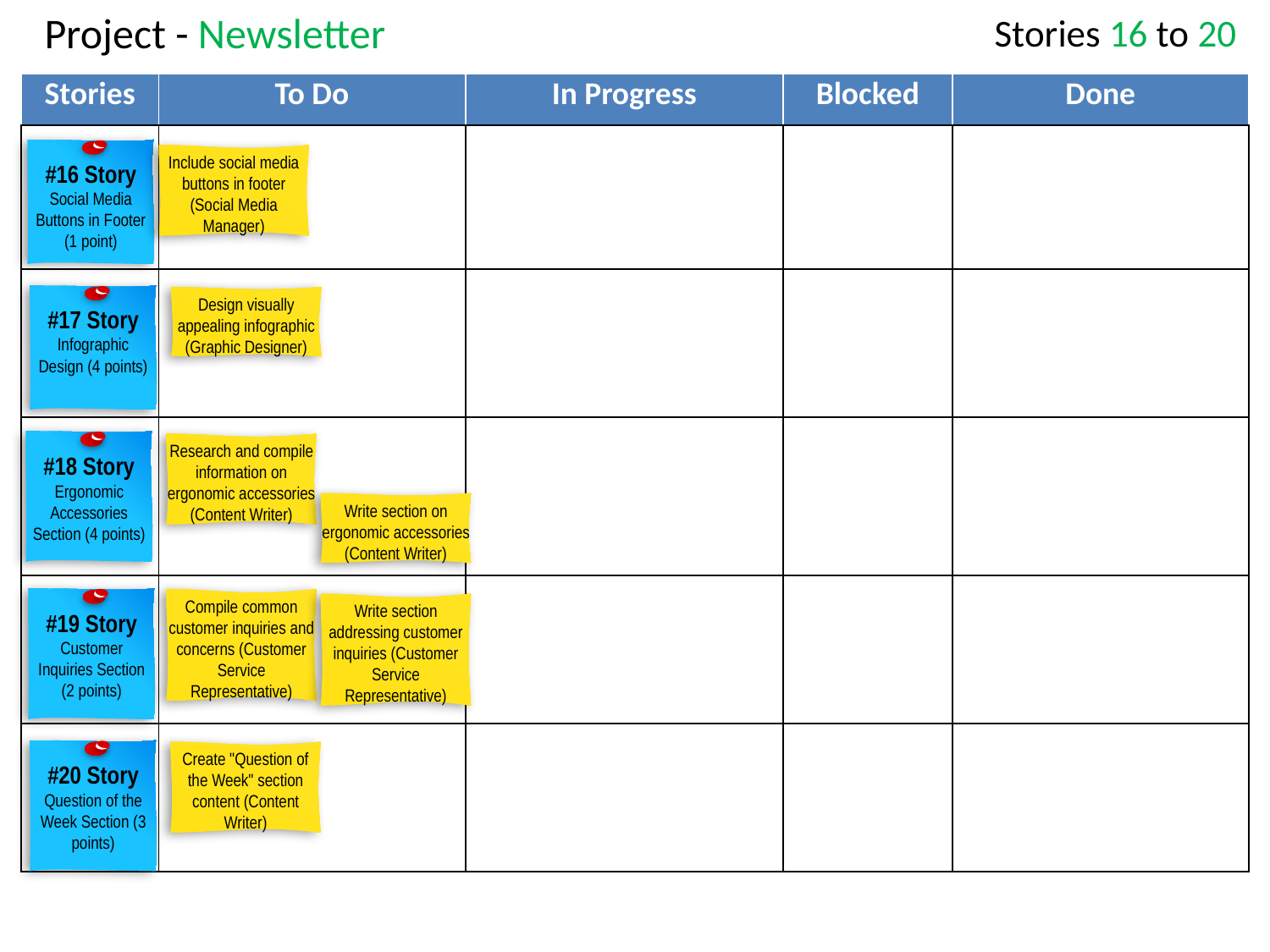

# Project - Newsletter
Stories 16 to 20
| Stories | To Do | In Progress | Blocked | Done |
| --- | --- | --- | --- | --- |
|  |  |  |  |  |
|  |  |  |  |  |
|  |  |  |  |  |
|  |  |  |  |  |
|  |  |  |  |  |

#16 Story
Social Media Buttons in Footer (1 point)
Include social media buttons in footer (Social Media Manager)

#17 Story
Infographic Design (4 points)
Design visually appealing infographic (Graphic Designer)

#18 Story
Ergonomic Accessories Section (4 points)
Research and compile information on ergonomic accessories (Content Writer)
Write section on ergonomic accessories (Content Writer)

#19 Story
Customer Inquiries Section (2 points)
Compile common customer inquiries and concerns (Customer Service Representative)
Write section addressing customer inquiries (Customer Service Representative)

#20 Story
Question of the Week Section (3 points)
Create "Question of the Week" section content (Content Writer)